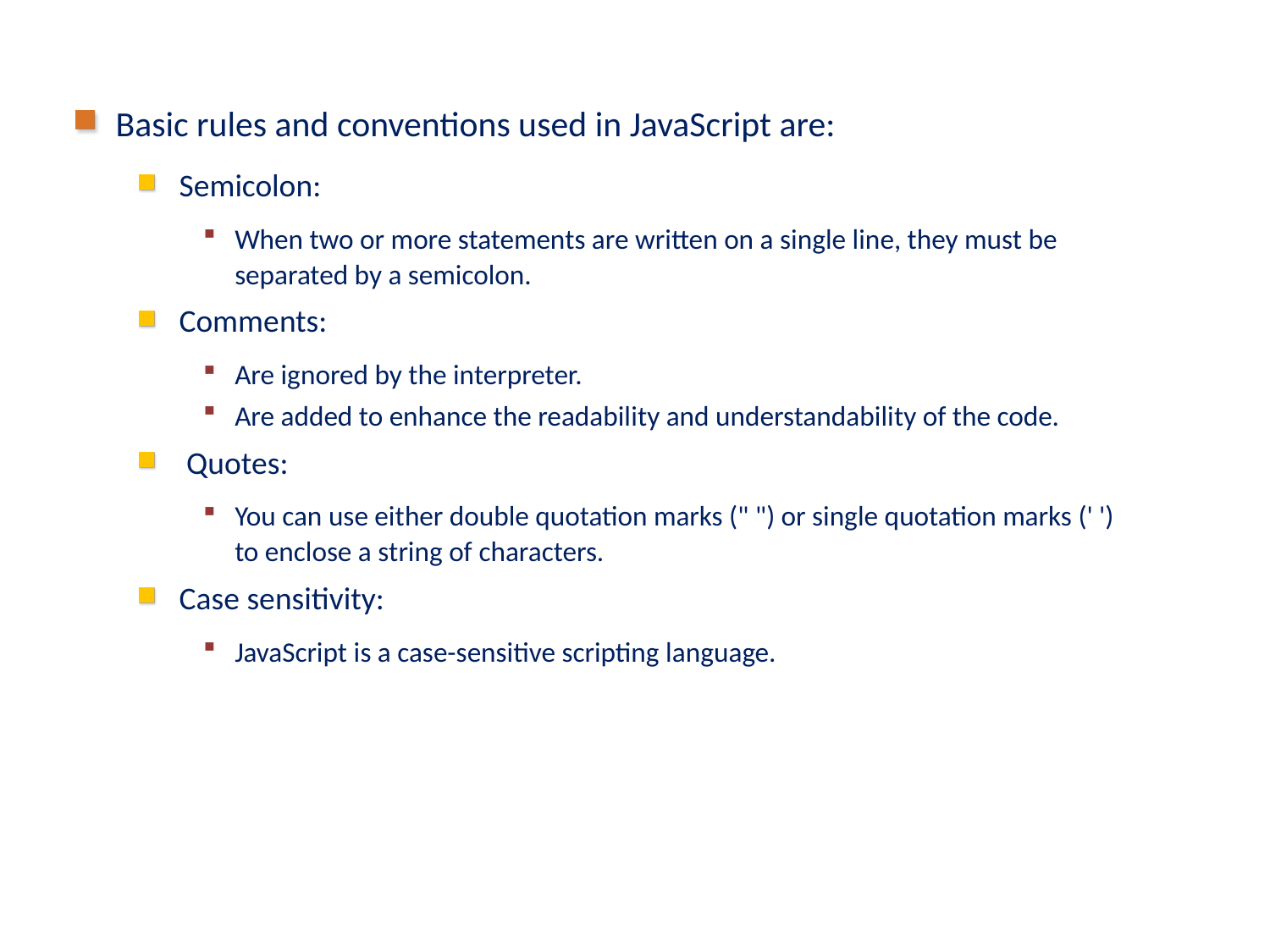

# Rules and Conventions Used in JavaScript (Contd.)
Basic rules and conventions used in JavaScript are:
Semicolon:
When two or more statements are written on a single line, they must be separated by a semicolon.
Comments:
Are ignored by the interpreter.
Are added to enhance the readability and understandability of the code.
 Quotes:
You can use either double quotation marks (" ") or single quotation marks (' ') to enclose a string of characters.
Case sensitivity:
JavaScript is a case-sensitive scripting language.